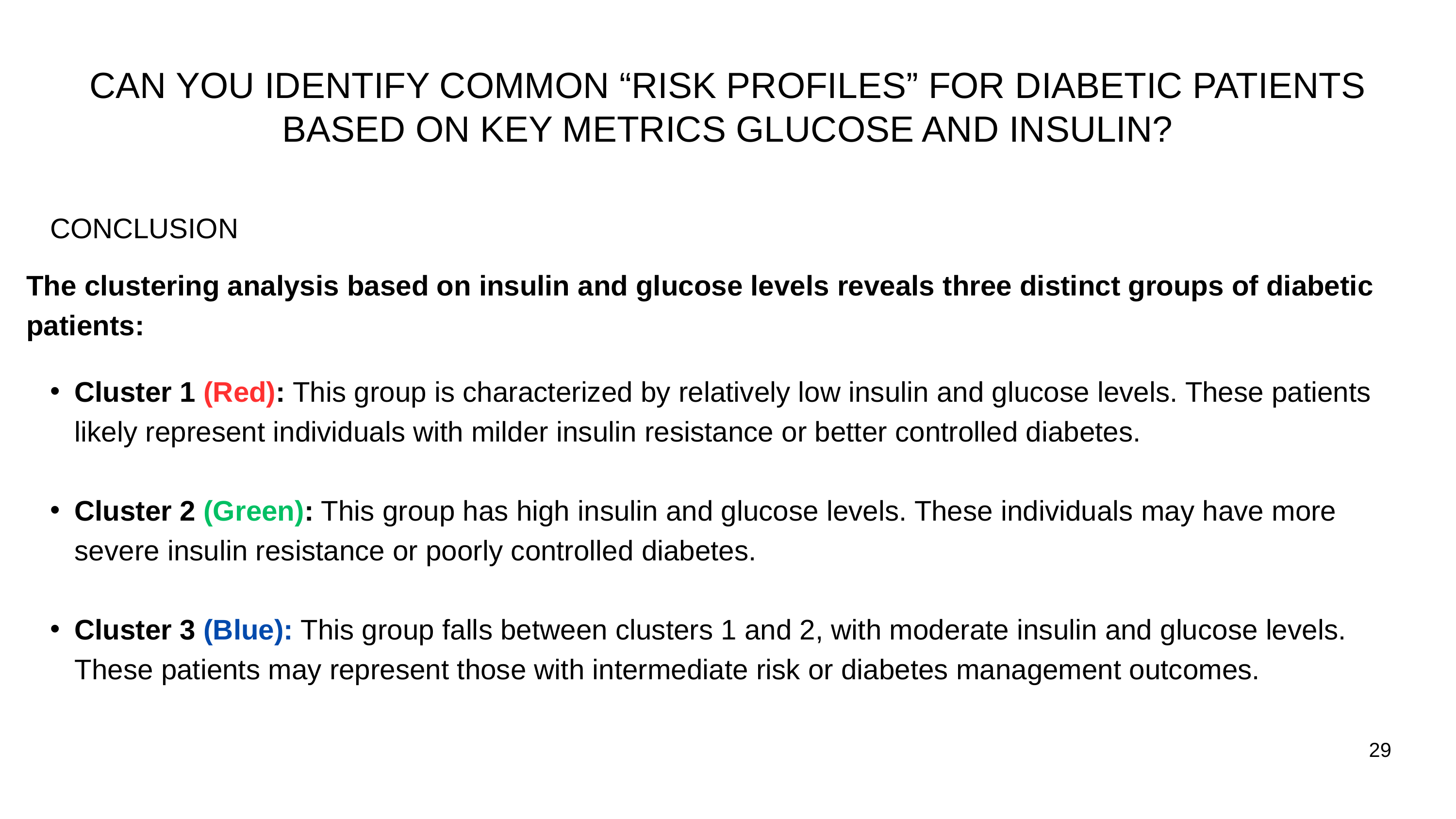

CAN YOU IDENTIFY COMMON “RISK PROFILES” FOR DIABETIC PATIENTS BASED ON KEY METRICS GLUCOSE AND INSULIN?
CONCLUSION
The clustering analysis based on insulin and glucose levels reveals three distinct groups of diabetic patients:
Cluster 1 (Red): This group is characterized by relatively low insulin and glucose levels. These patients likely represent individuals with milder insulin resistance or better controlled diabetes.

Cluster 2 (Green): This group has high insulin and glucose levels. These individuals may have more severe insulin resistance or poorly controlled diabetes.

Cluster 3 (Blue): This group falls between clusters 1 and 2, with moderate insulin and glucose levels. These patients may represent those with intermediate risk or diabetes management outcomes.
29